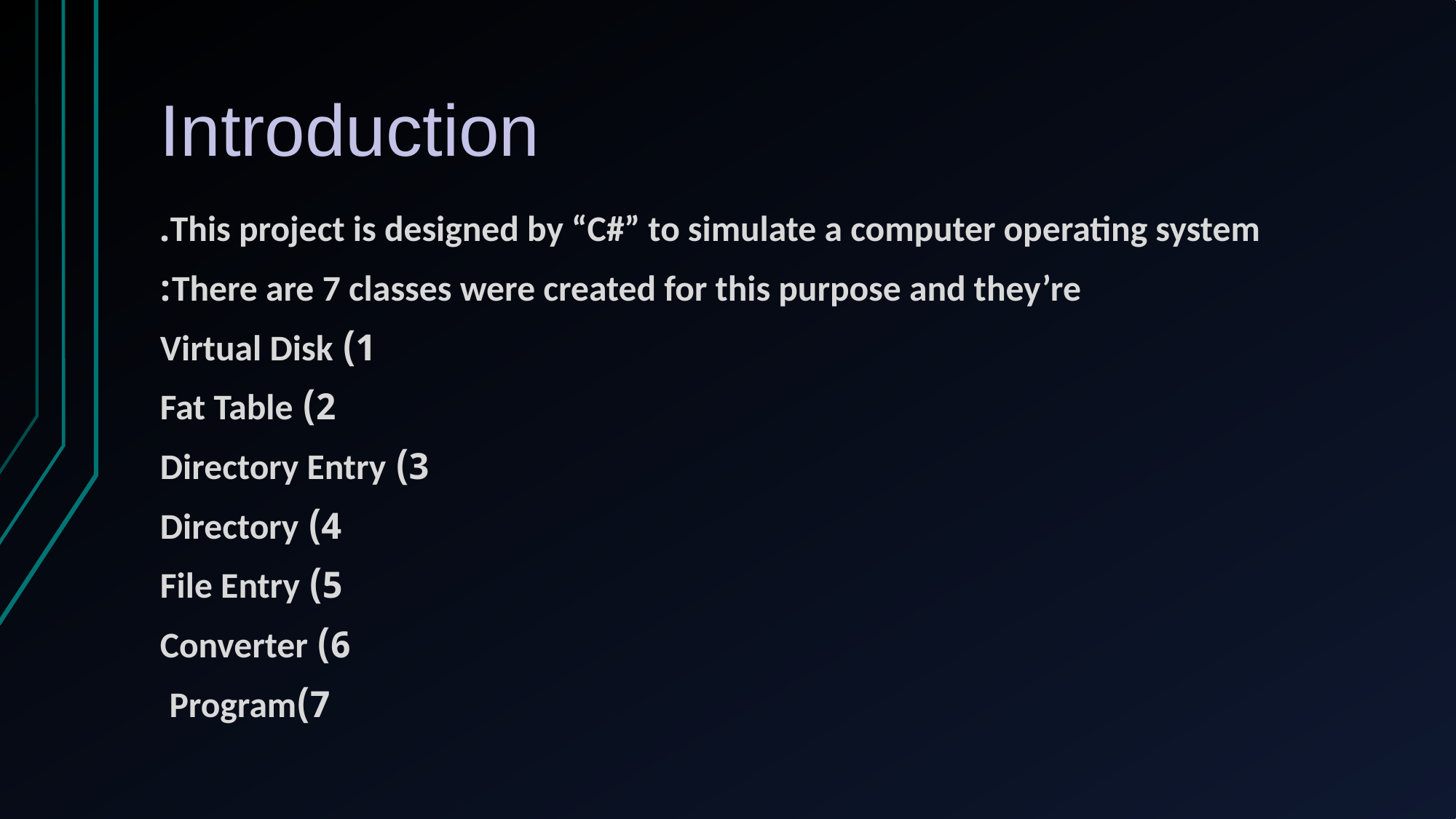

# Introduction
This project is designed by “C#” to simulate a computer operating system.
There are 7 classes were created for this purpose and they’re:
1) Virtual Disk
2) Fat Table
3) Directory Entry
4) Directory
5) File Entry
6) Converter
7)Program